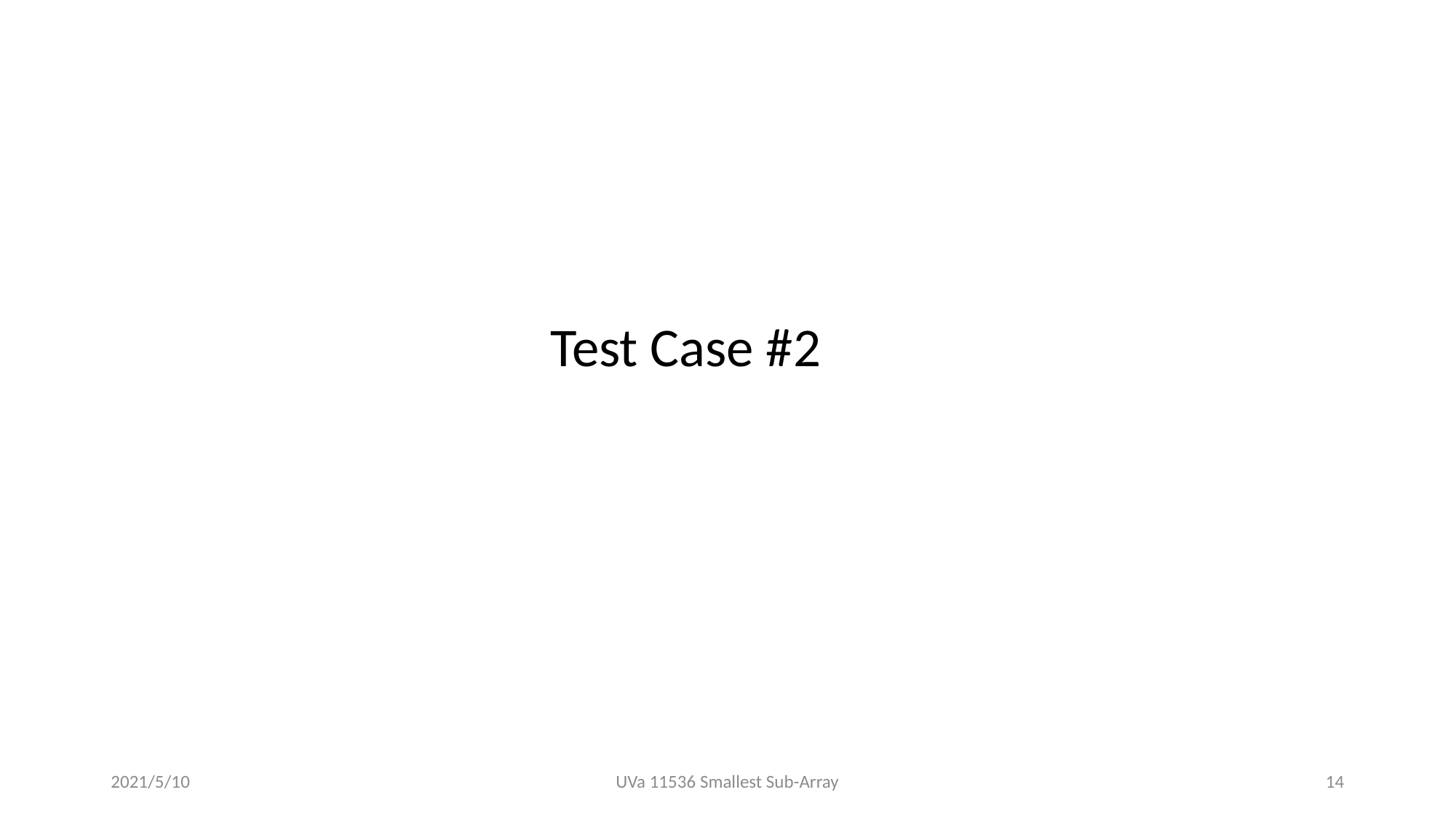

Test Case #2
2021/5/10
UVa 11536 Smallest Sub-Array
14